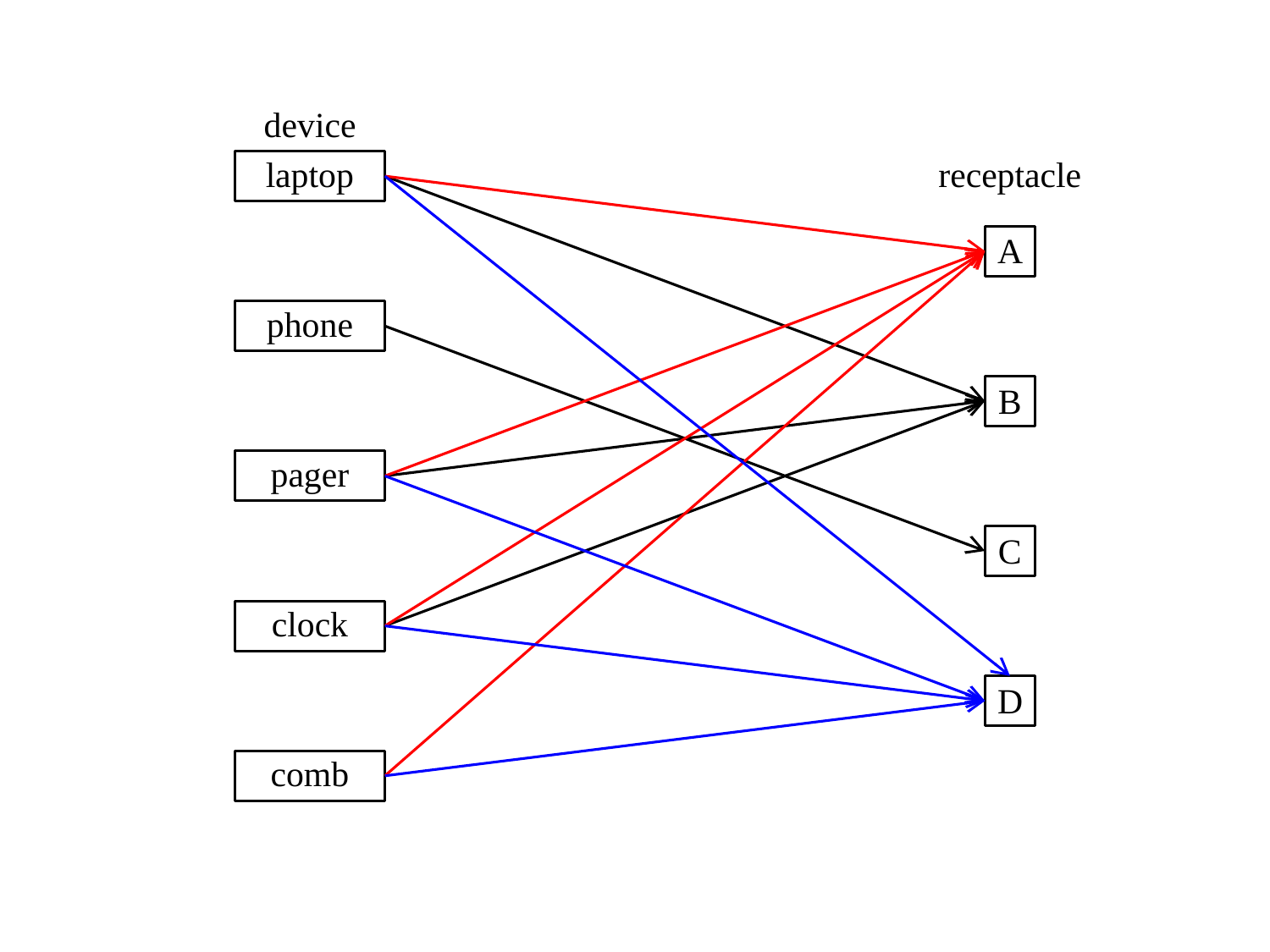

device
laptop
receptacle
A
phone
B
pager
C
clock
D
comb